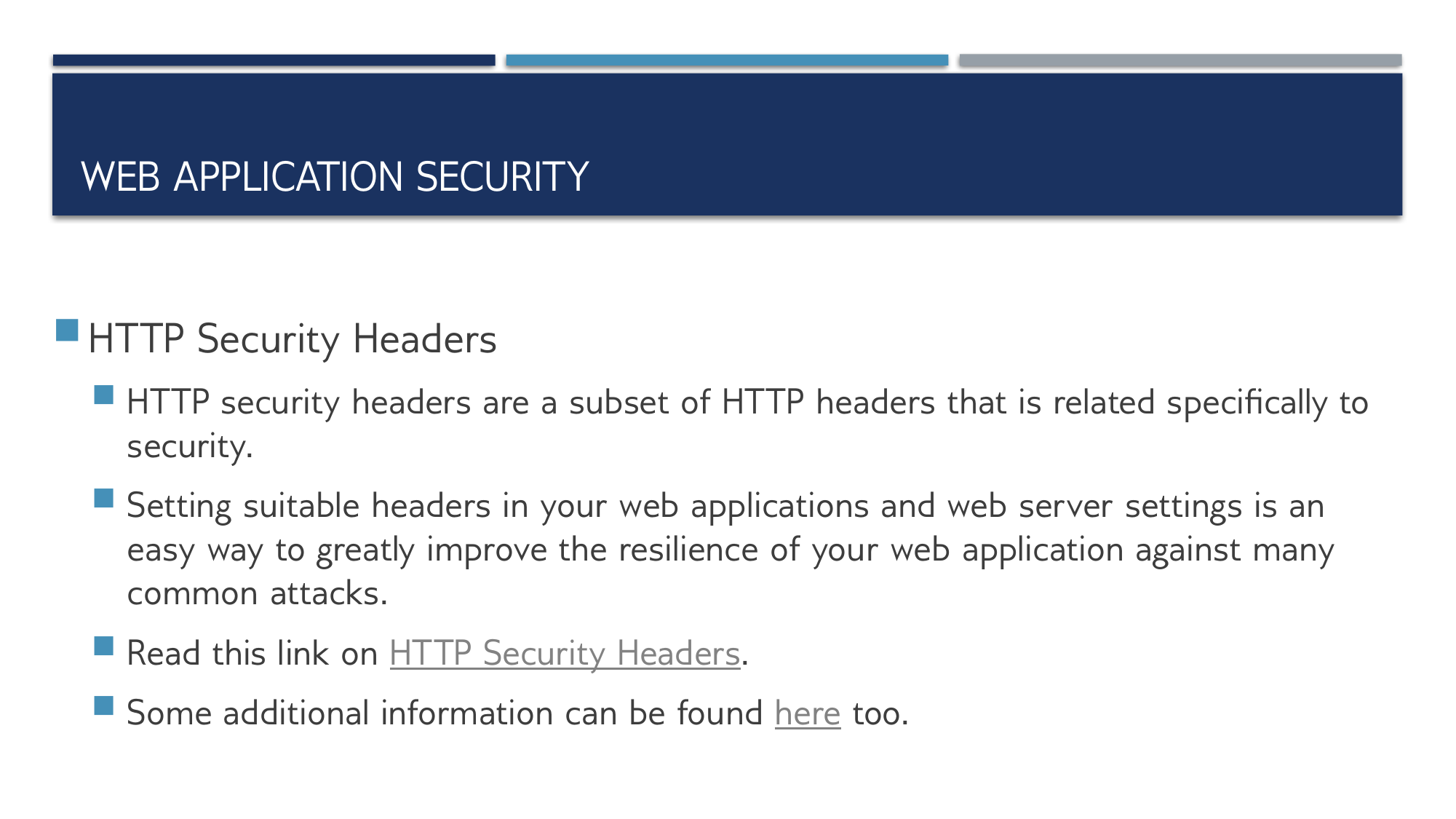

# Web Application security
HTTP Security Headers
HTTP security headers are a subset of HTTP headers that is related specifically to security.
Setting suitable headers in your web applications and web server settings is an easy way to greatly improve the resilience of your web application against many common attacks.
Read this link on HTTP Security Headers.
Some additional information can be found here too.